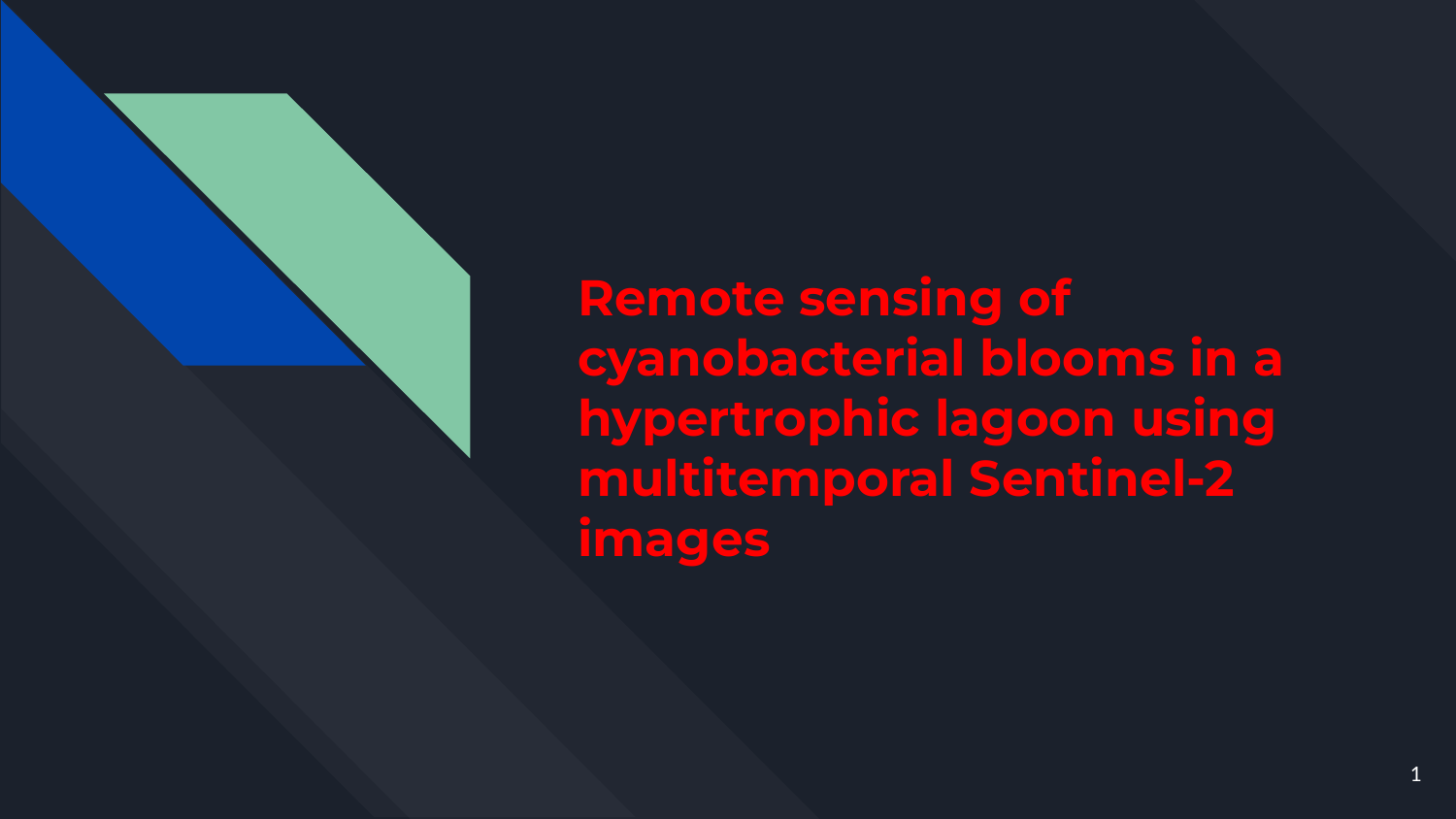

# Remote sensing of cyanobacterial blooms in a hypertrophic lagoon using multitemporal Sentinel-2 images
1